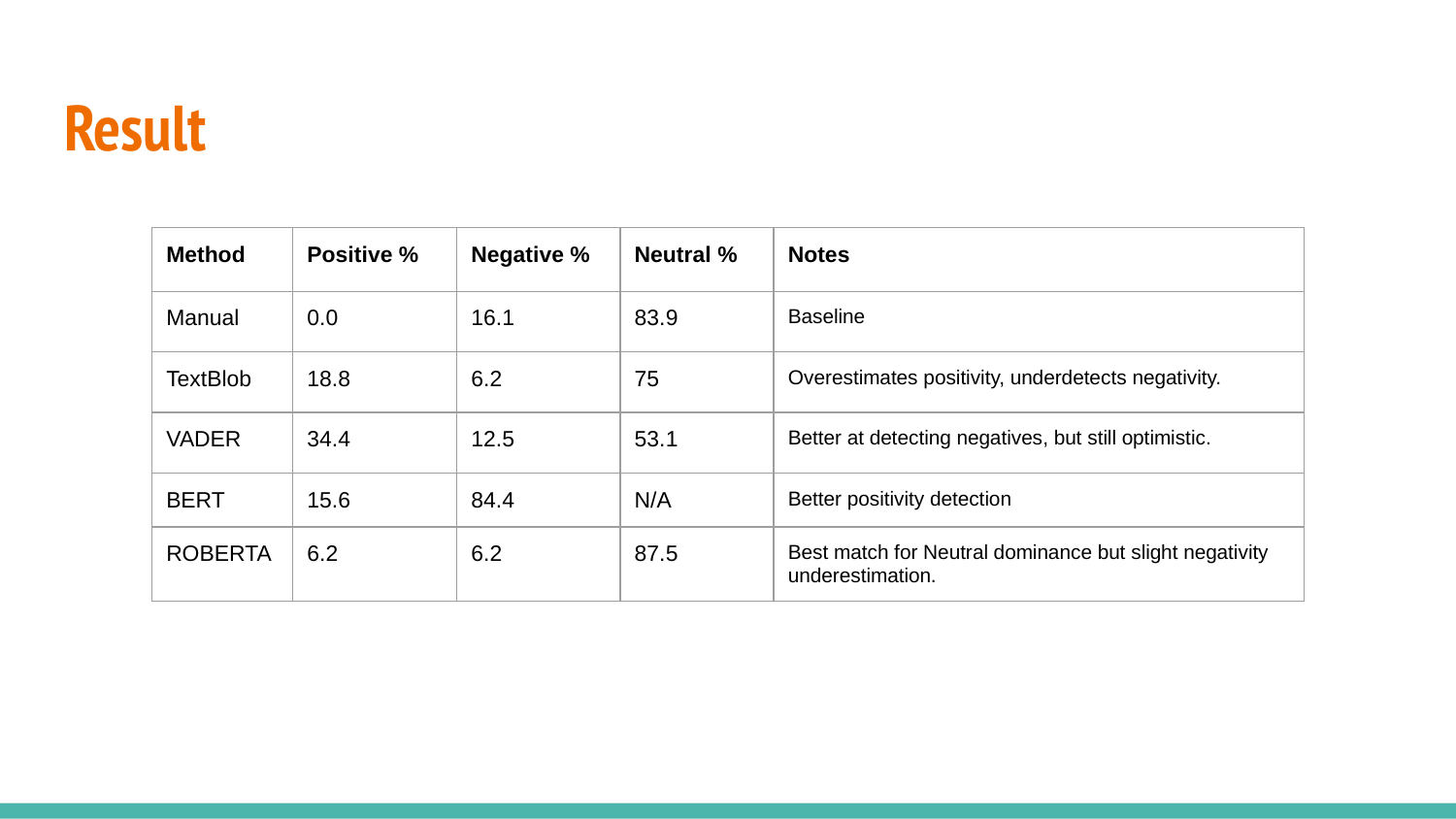

# Result

| Method | Positive % | Negative % | Neutral % | Notes |
| --- | --- | --- | --- | --- |
| Manual | 0.0 | 16.1 | 83.9 | Baseline |
| TextBlob | 18.8 | 6.2 | 75 | Overestimates positivity, underdetects negativity. |
| VADER | 34.4 | 12.5 | 53.1 | Better at detecting negatives, but still optimistic. |
| BERT | 15.6 | 84.4 | N/A | Better positivity detection |
| ROBERTA | 6.2 | 6.2 | 87.5 | Best match for Neutral dominance but slight negativity underestimation. |